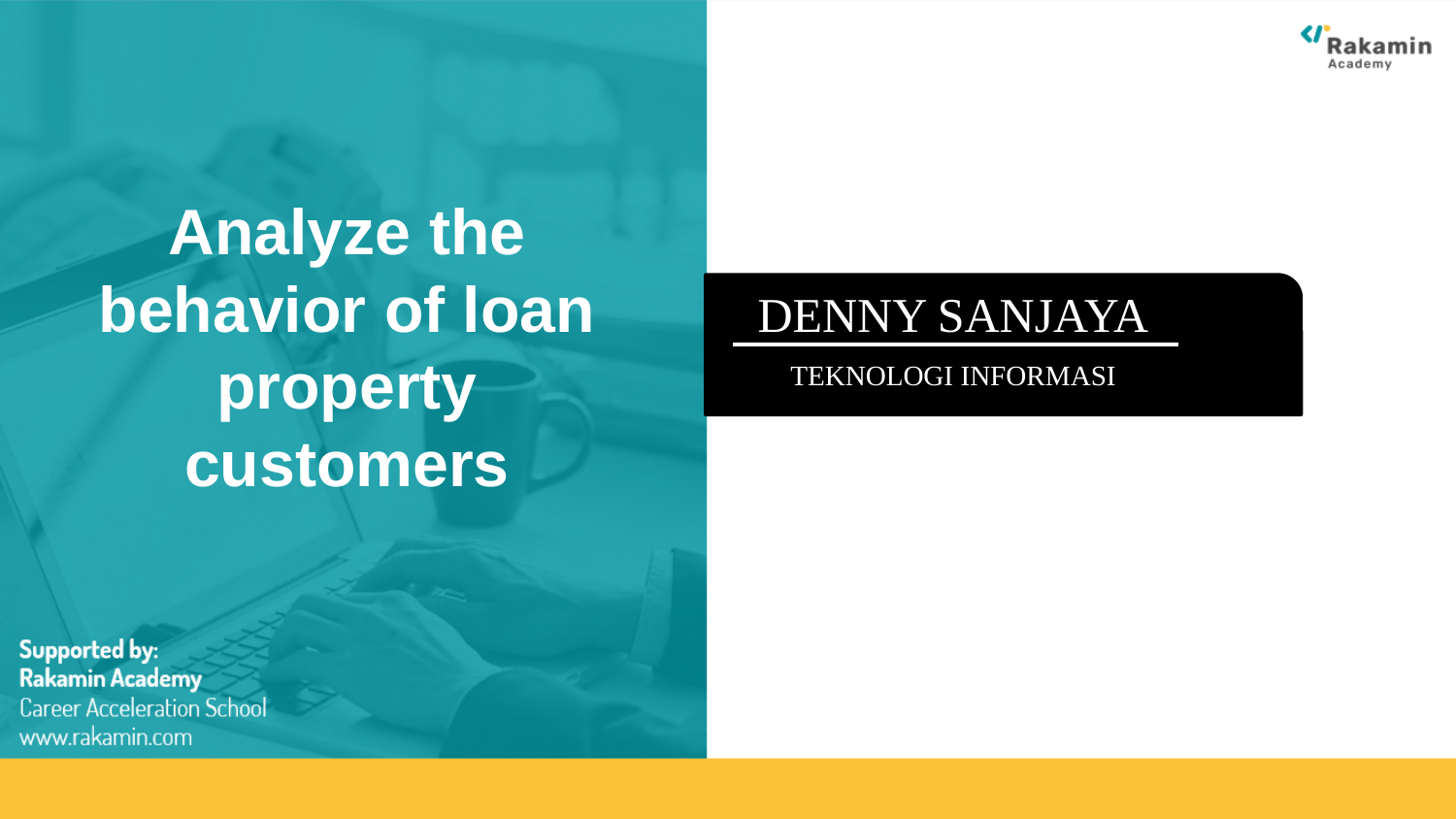

Analyze the behavior of loan property customers

DENNY SANJAYA
TEKNOLOGI INFORMASI